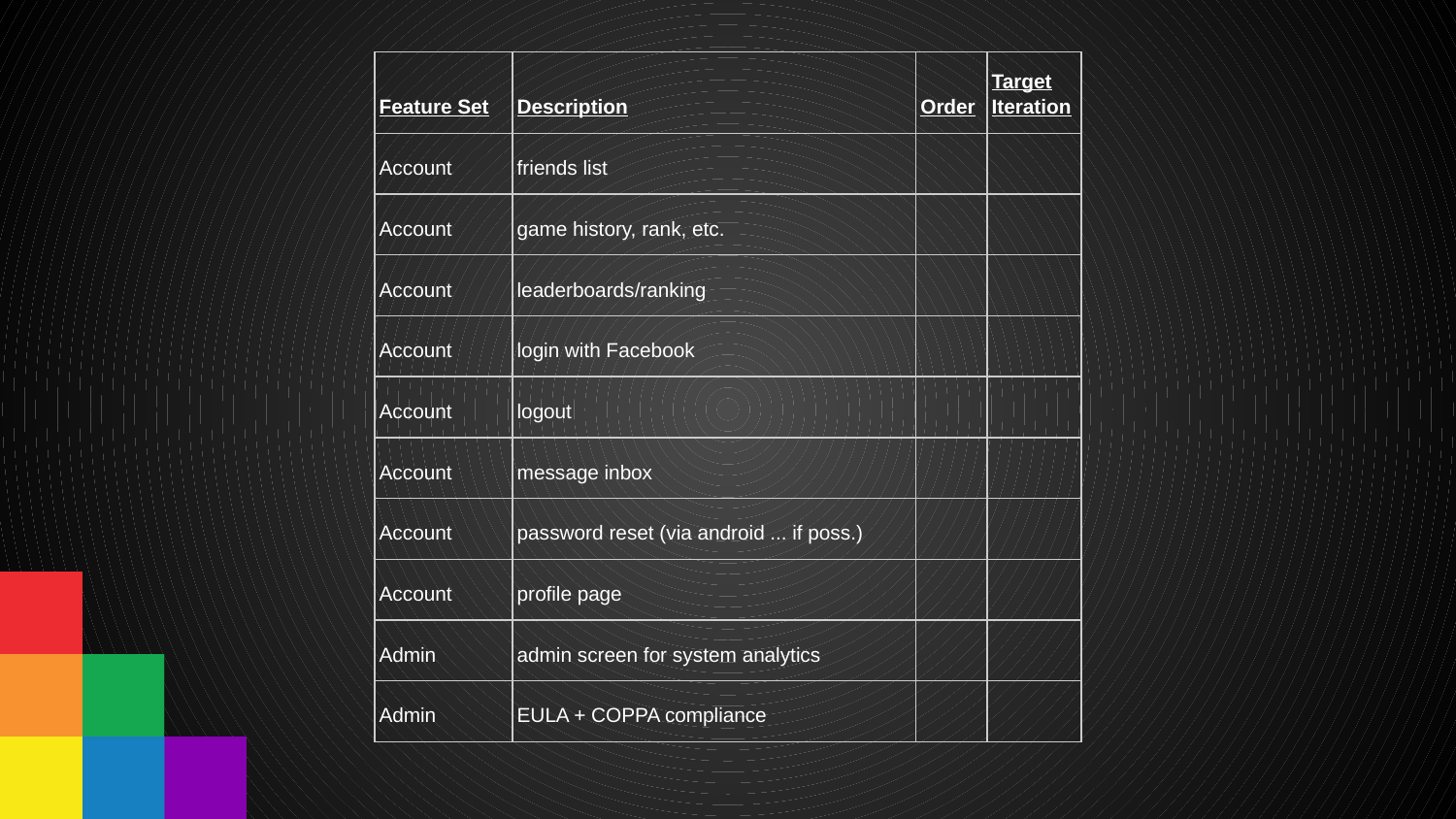

| Feature Set | Description | Order | Target Iteration |
| --- | --- | --- | --- |
| Account | friends list |  |  |
| Account | game history, rank, etc. |  |  |
| Account | leaderboards/ranking |  |  |
| Account | login with Facebook |  |  |
| Account | logout |  |  |
| Account | message inbox |  |  |
| Account | password reset (via android ... if poss.) |  |  |
| Account | profile page |  |  |
| Admin | admin screen for system analytics |  |  |
| Admin | EULA + COPPA compliance |  |  |